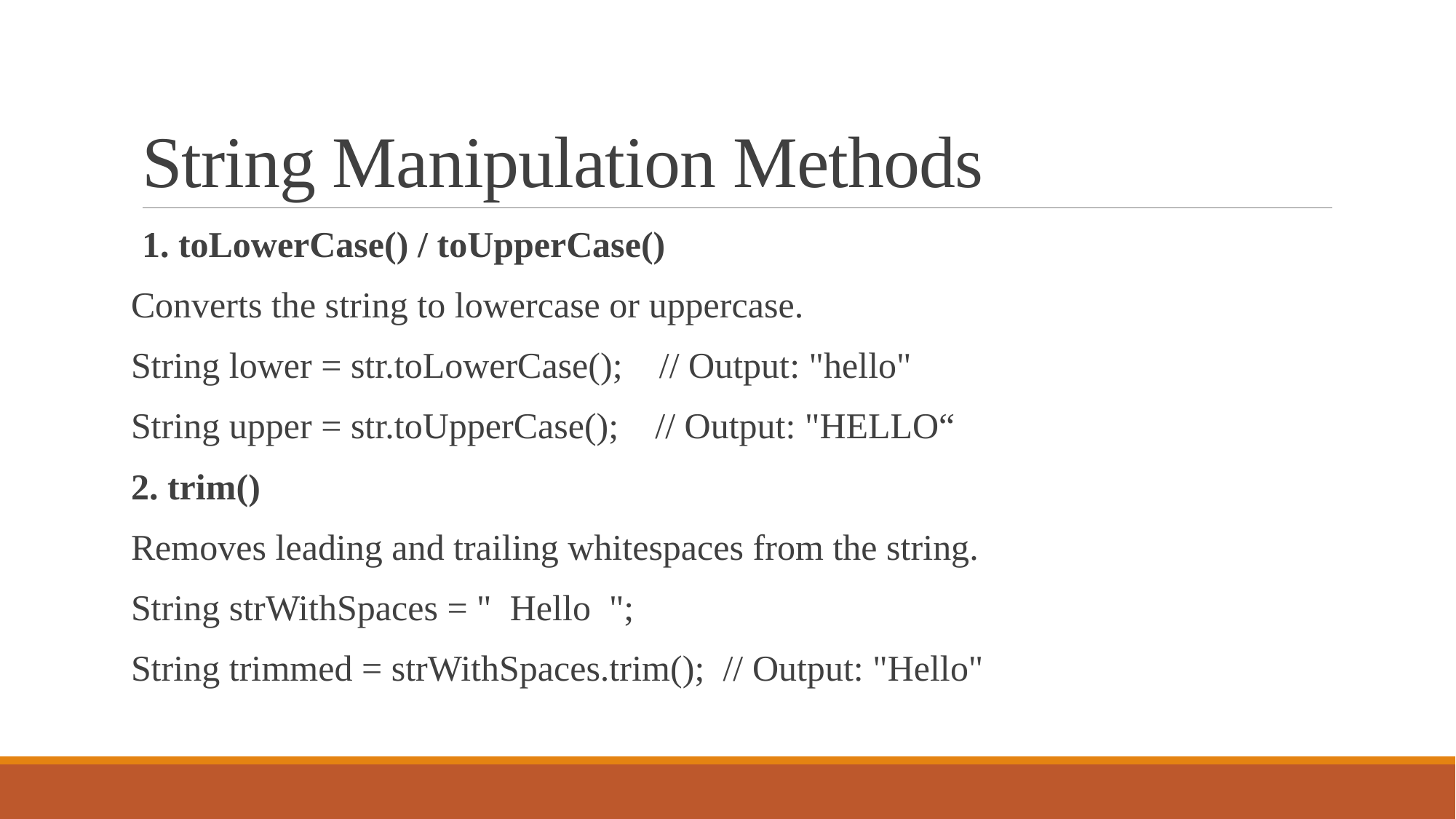

# String Manipulation Methods
1. toLowerCase() / toUpperCase()
Converts the string to lowercase or uppercase.
String lower = str.toLowerCase();    // Output: "hello"
String upper = str.toUpperCase();    // Output: "HELLO“
2. trim()
Removes leading and trailing whitespaces from the string.
String strWithSpaces = "  Hello  ";
String trimmed = strWithSpaces.trim();  // Output: "Hello"